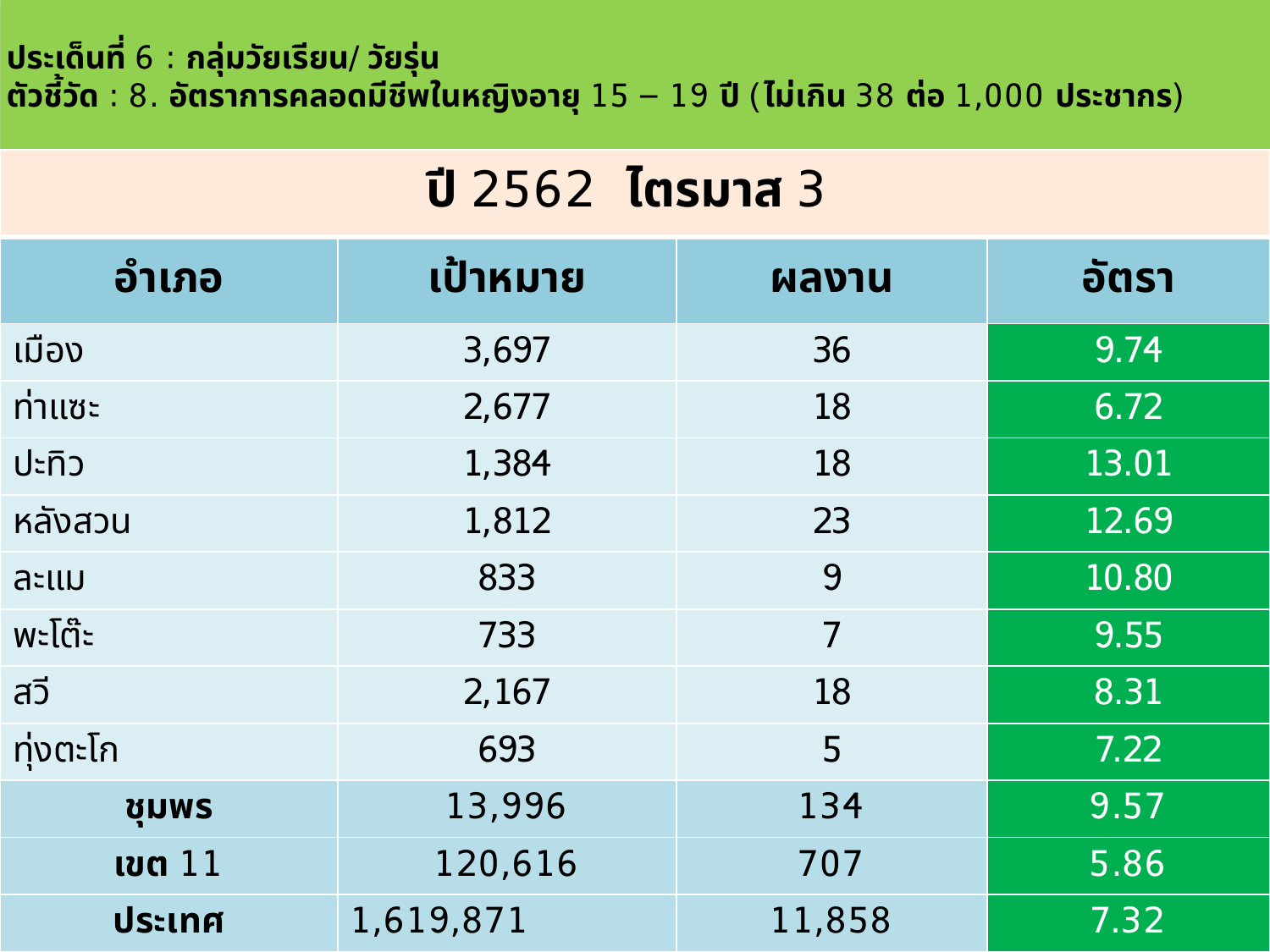

ประเด็นที่ 6 : กลุ่มวัยเรียน/วัยรุ่น
ตัวชี้วัด : 8. อัตราการคลอดมีชีพในหญิงอายุ 15 – 19 ปี (ไม่เกิน 38 ต่อ 1,000 ประชากร)
| ปี 2562 ไตรมาส 3 |  |  |  |
| --- | --- | --- | --- |
| อำเภอ | เป้าหมาย | ผลงาน | อัตรา |
| เมือง | 3,697 | 36 | 9.74 |
| ท่าแซะ | 2,677 | 18 | 6.72 |
| ปะทิว | 1,384 | 18 | 13.01 |
| หลังสวน | 1,812 | 23 | 12.69 |
| ละแม | 833 | 9 | 10.80 |
| พะโต๊ะ | 733 | 7 | 9.55 |
| สวี | 2,167 | 18 | 8.31 |
| ทุ่งตะโก | 693 | 5 | 7.22 |
| ชุมพร | 13,996 | 134 | 9.57 |
| เขต 11 | 120,616 | 707 | 5.86 |
| ประเทศ | 1,619,871 | 11,858 | 7.32 |